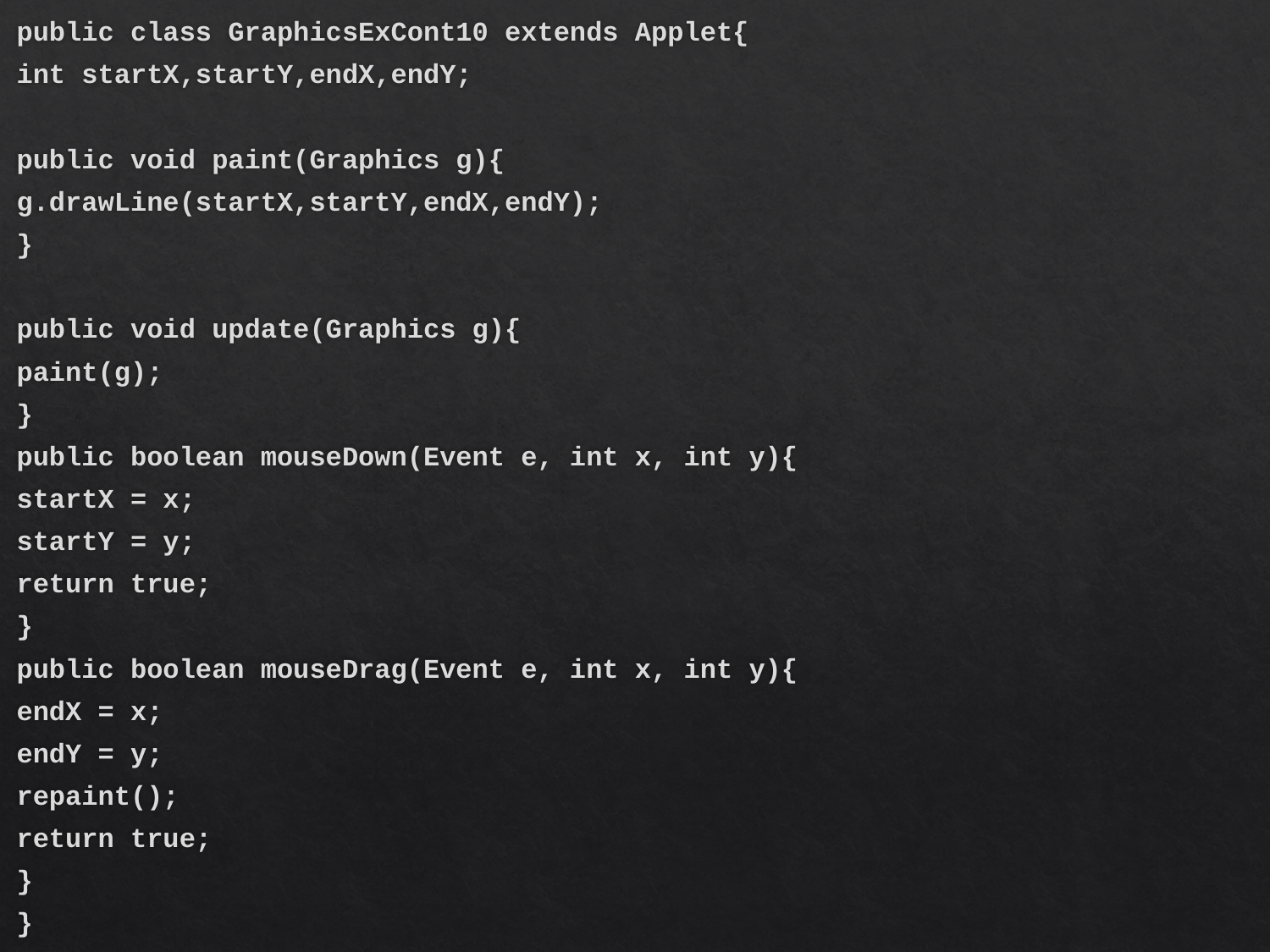

public class GraphicsExCont10 extends Applet{
	int startX,startY,endX,endY;

	public void paint(Graphics g){
		g.drawLine(startX,startY,endX,endY);
	}

	public void update(Graphics g){
		paint(g);
	}
	public boolean mouseDown(Event e, int x, int y){
		startX = x;
		startY = y;
		return true;
	}
	public boolean mouseDrag(Event e, int x, int y){
		endX = x;
		endY = y;
		repaint();
		return true;
	}
}